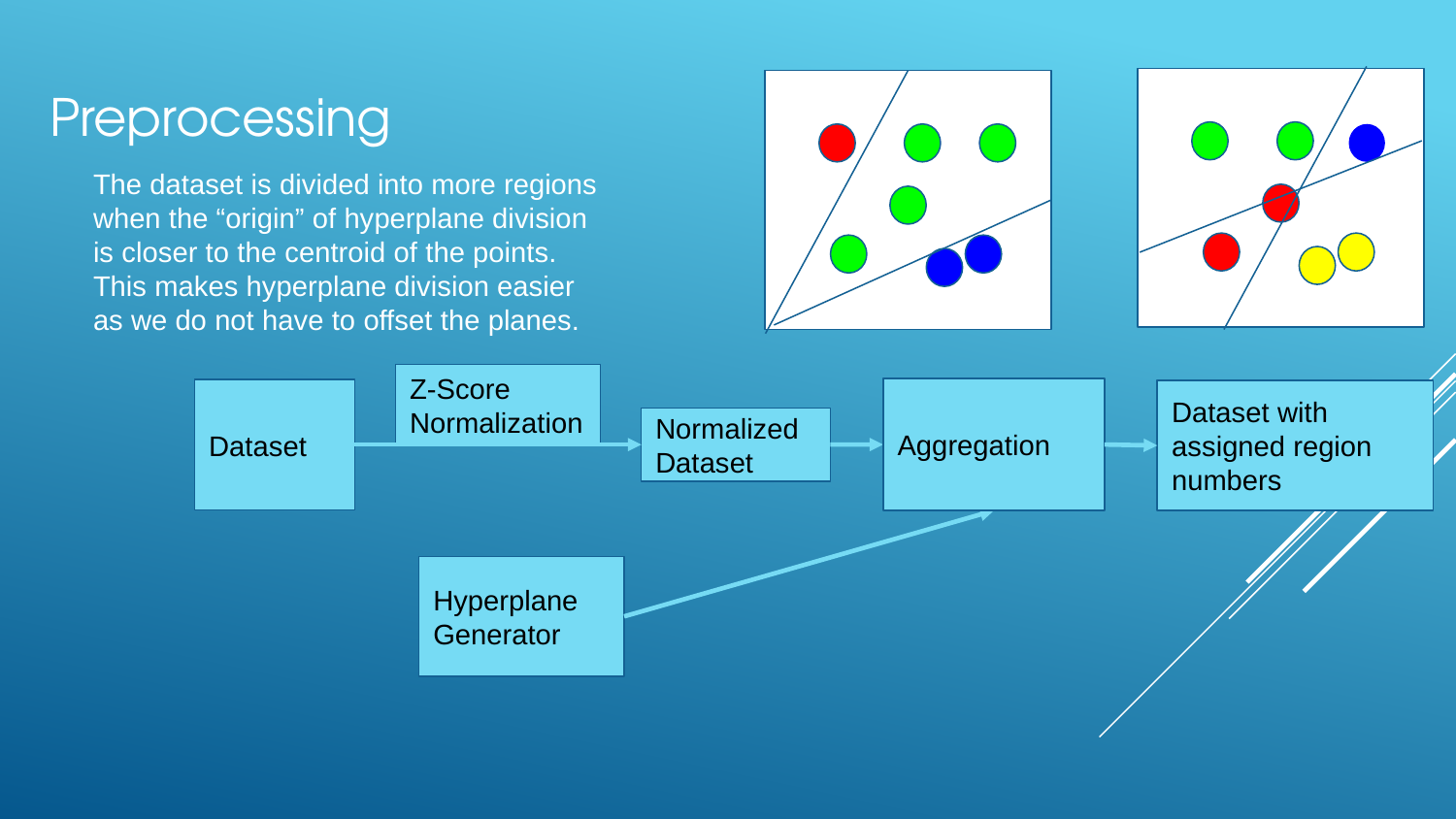

# Preprocessing

The dataset is divided into more regions when the “origin” of hyperplane division is closer to the centroid of the points.  This makes hyperplane division easier as we do not have to offset the planes.

Z-Score Normalization
Aggregation
Dataset
Dataset with assigned region numbers
Normalized Dataset
Hyperplane Generator